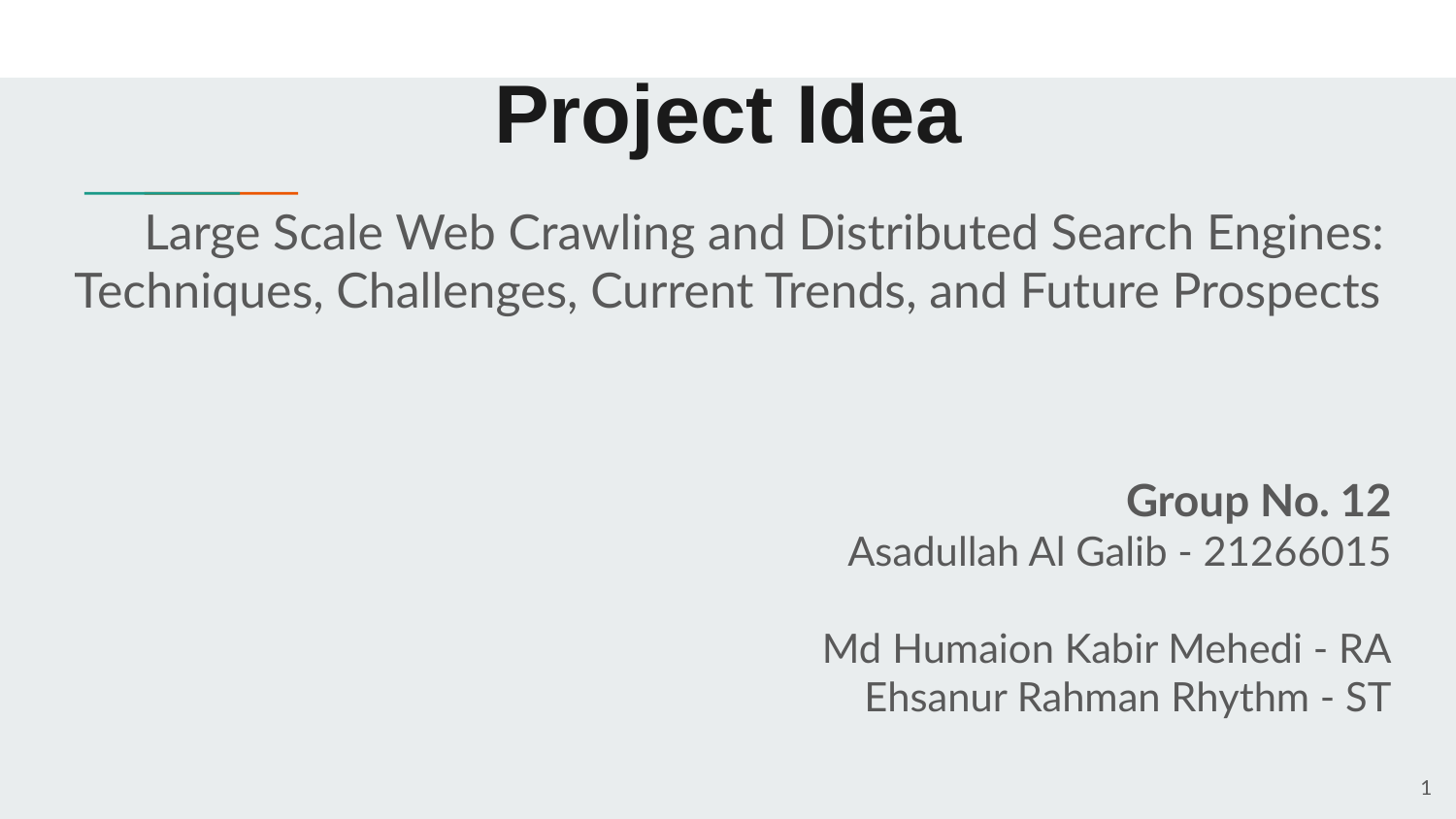

# Project Idea
Large Scale Web Crawling and Distributed Search Engines: Techniques, Challenges, Current Trends, and Future Prospects

Group No. 12
Asadullah Al Galib - 21266015

Md Humaion Kabir Mehedi - RA
Ehsanur Rahman Rhythm - ST
1